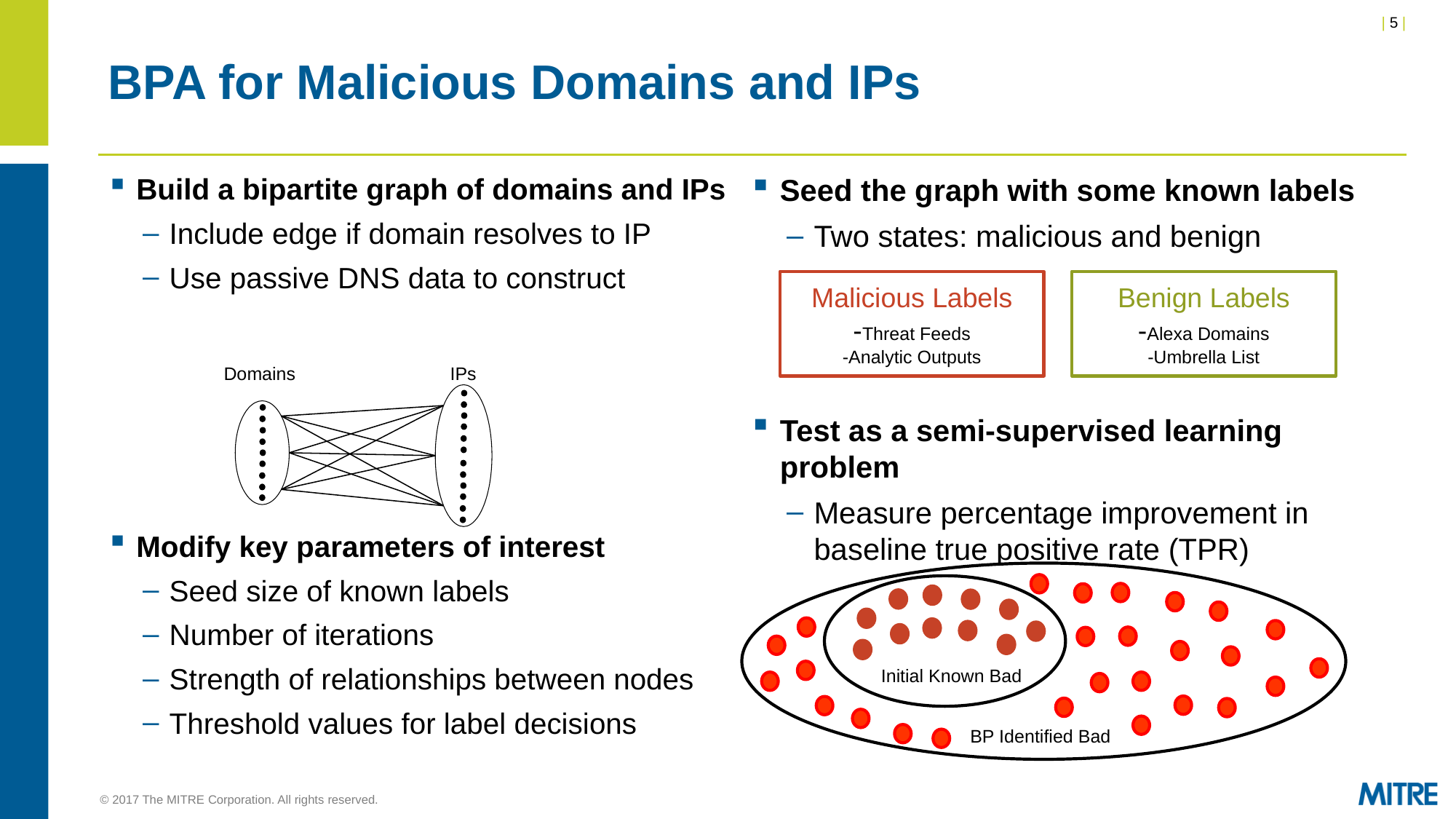

# BPA for Malicious Domains and IPs
Build a bipartite graph of domains and IPs
Include edge if domain resolves to IP
Use passive DNS data to construct

Modify key parameters of interest
Seed size of known labels
Number of iterations
Strength of relationships between nodes
Threshold values for label decisions
Seed the graph with some known labels
Two states: malicious and benign

Test as a semi-supervised learning problem
Measure percentage improvement in baseline true positive rate (TPR)

Benign Labels
-Alexa Domains
-Umbrella List
Malicious Labels
-Threat Feeds
-Analytic Outputs
IPs
Domains

Initial Known Bad

BP Identified Bad